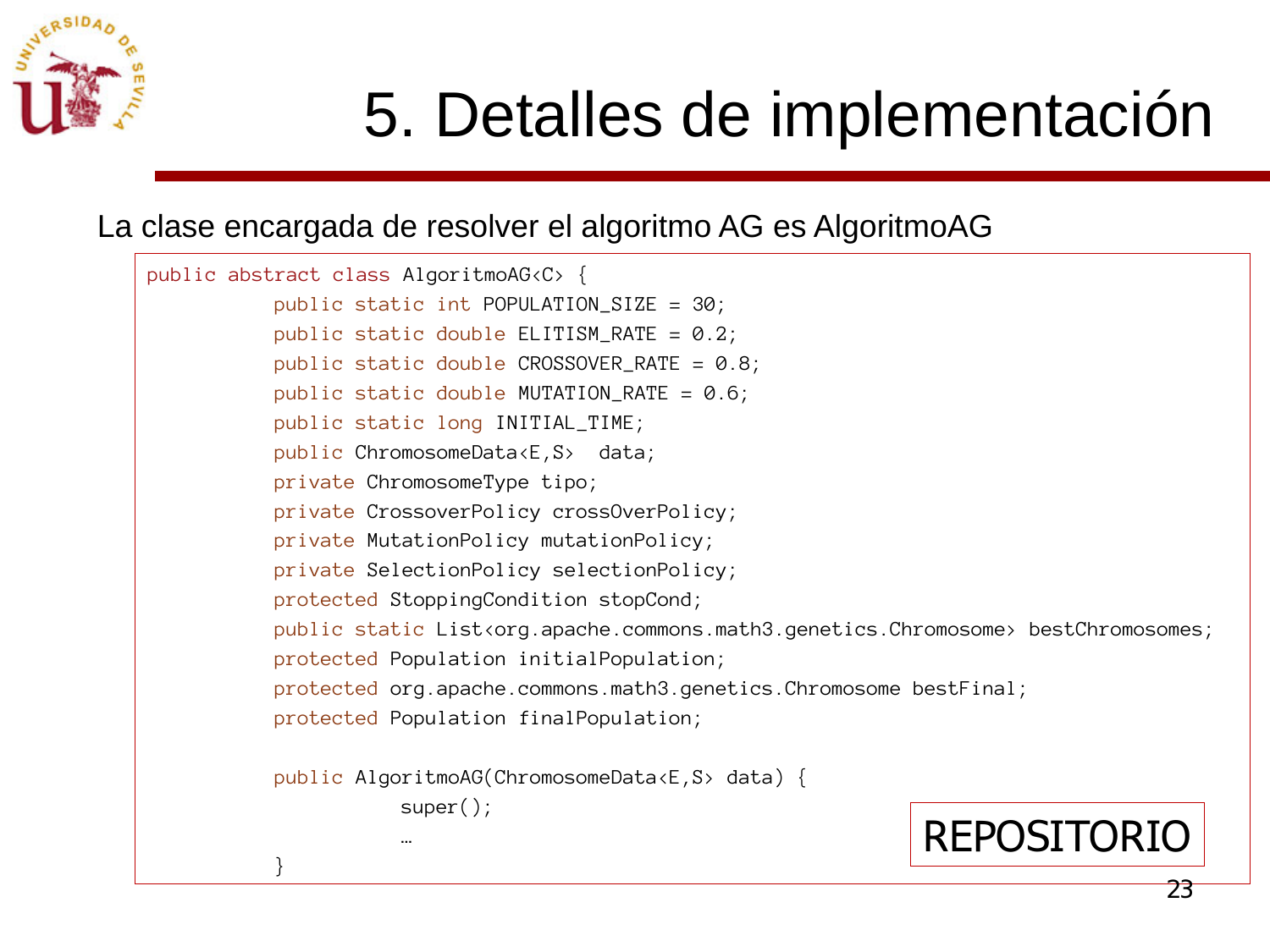

5. Detalles de implementación
La clase encargada de resolver el algoritmo AG es AlgoritmoAG
public abstract class AlgoritmoAG<C> {
	public static int POPULATION_SIZE = 30;
	public static double ELITISM_RATE = 0.2;
	public static double CROSSOVER_RATE = 0.8;
	public static double MUTATION_RATE = 0.6;
	public static long INITIAL_TIME;
	public ChromosomeData<E,S>  data;
	private ChromosomeType tipo;
	private CrossoverPolicy crossOverPolicy;
	private MutationPolicy mutationPolicy;
	private SelectionPolicy selectionPolicy;
	protected StoppingCondition stopCond;
	public static List<org.apache.commons.math3.genetics.Chromosome> bestChromosomes;
	protected Population initialPopulation;
	protected org.apache.commons.math3.genetics.Chromosome bestFinal;
	protected Population finalPopulation;

	public AlgoritmoAG(ChromosomeData<E,S> data) {
		super();
		…
	}

REPOSITORIO
23